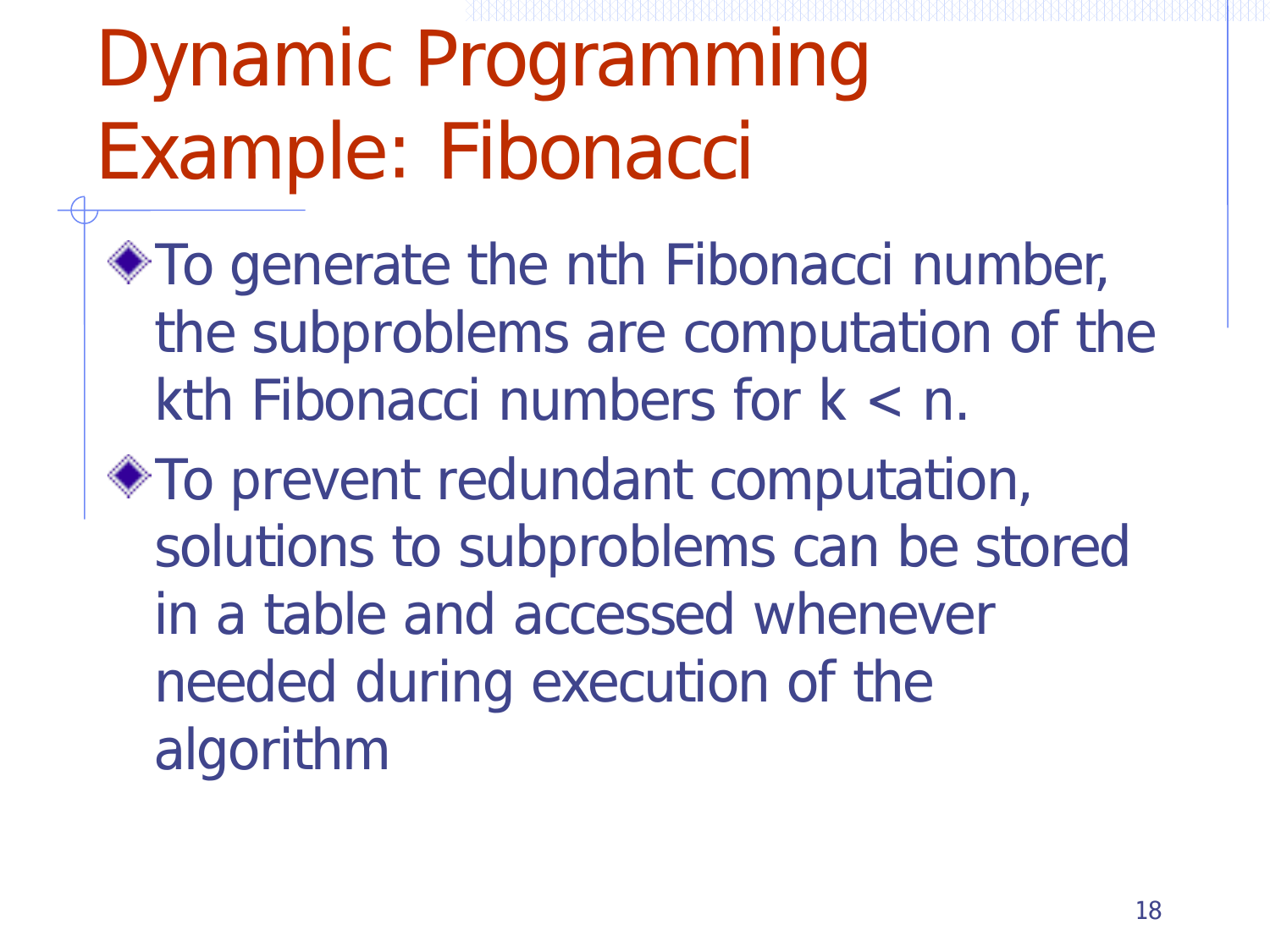

# Dynamic Programming Example: Fibonacci
To generate the nth Fibonacci number, the subproblems are computation of the kth Fibonacci numbers for k < n.
To prevent redundant computation, solutions to subproblems can be stored in a table and accessed whenever needed during execution of the algorithm

18